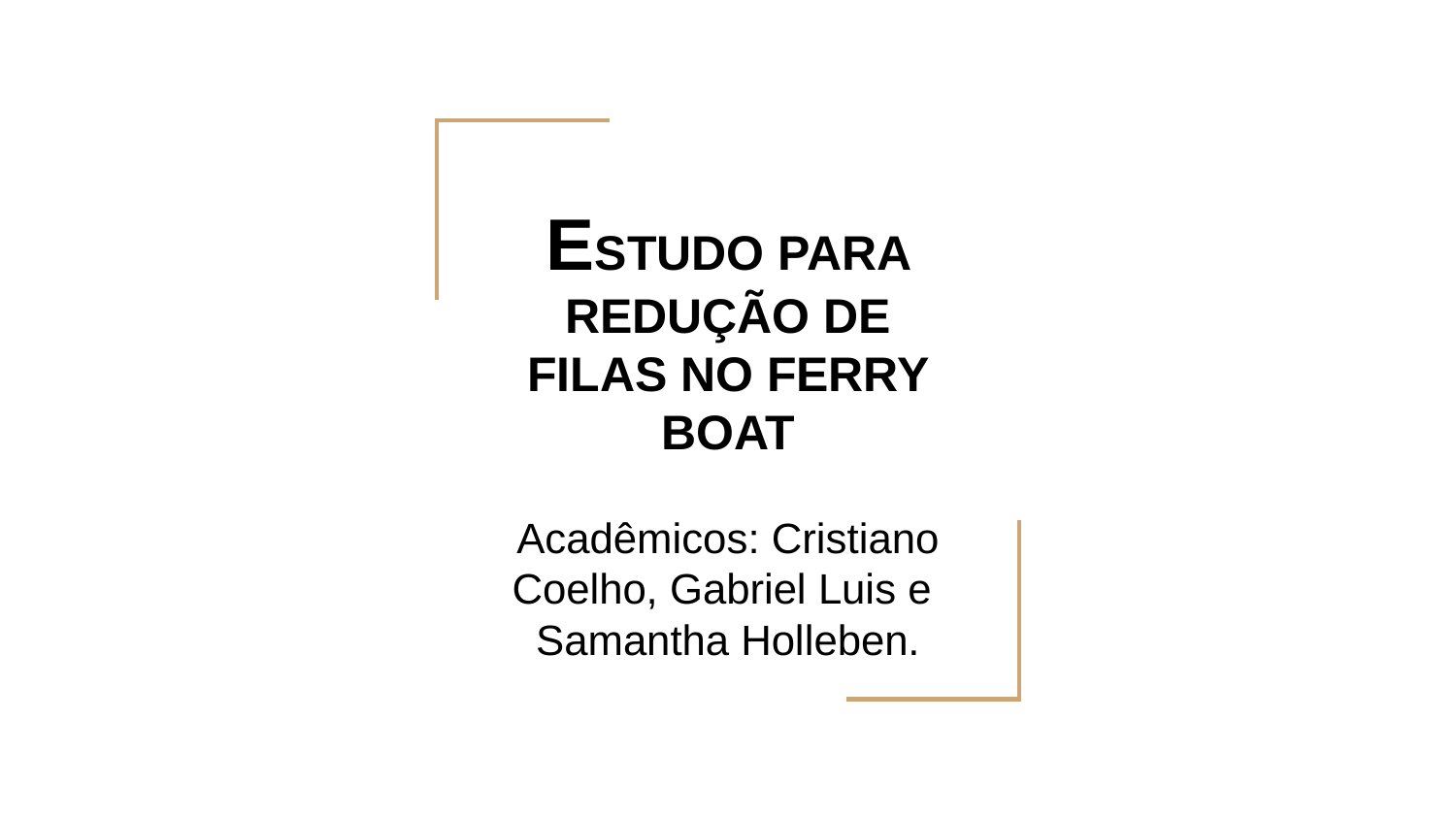

# ESTUDO PARA REDUÇÃO DE FILAS NO FERRY BOAT
Acadêmicos: Cristiano Coelho, Gabriel Luis e  Samantha Holleben.